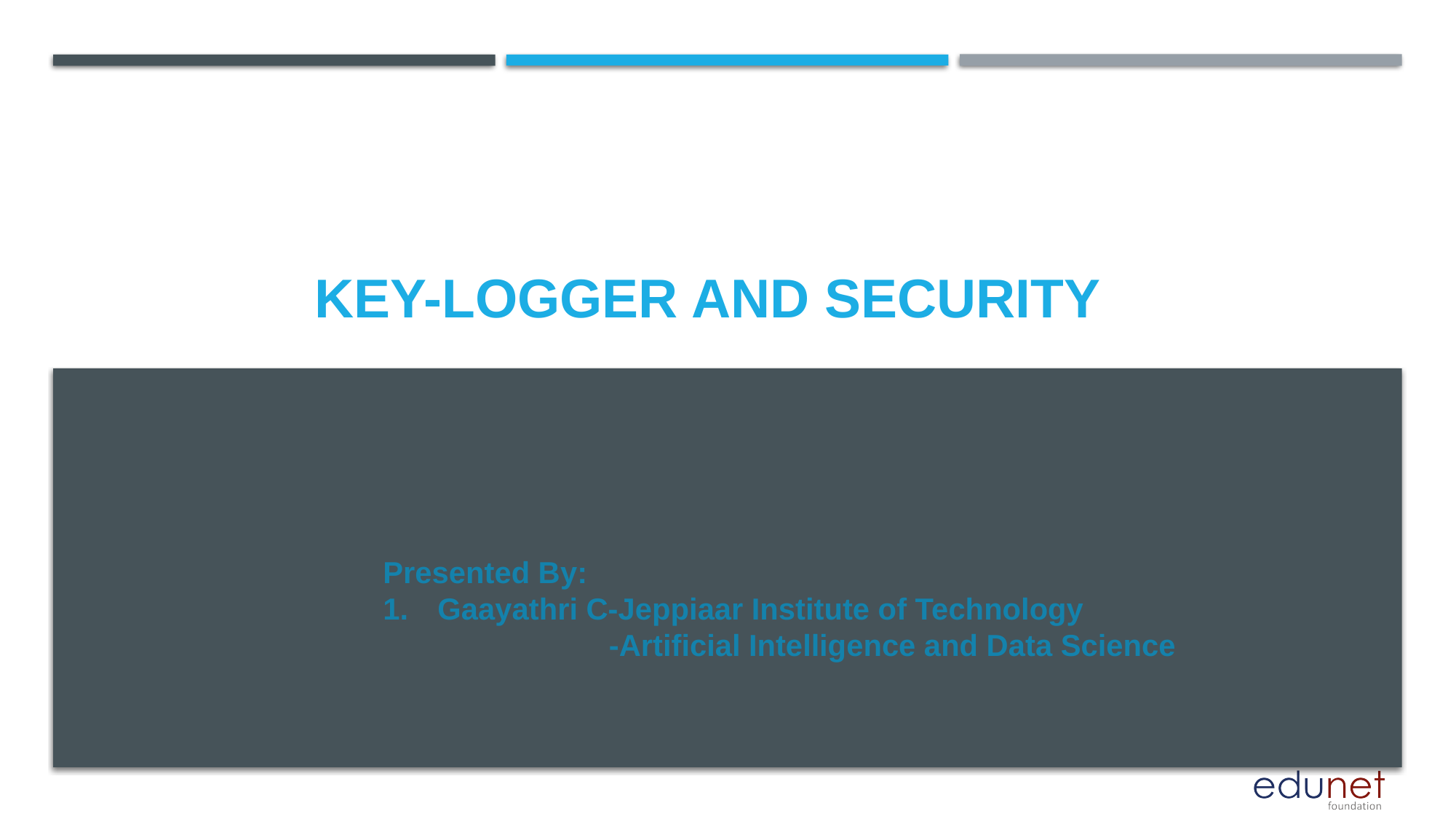

# Key-logger and security
Presented By:
Gaayathri C-Jeppiaar Institute of Technology
                           -Artificial Intelligence and Data Science